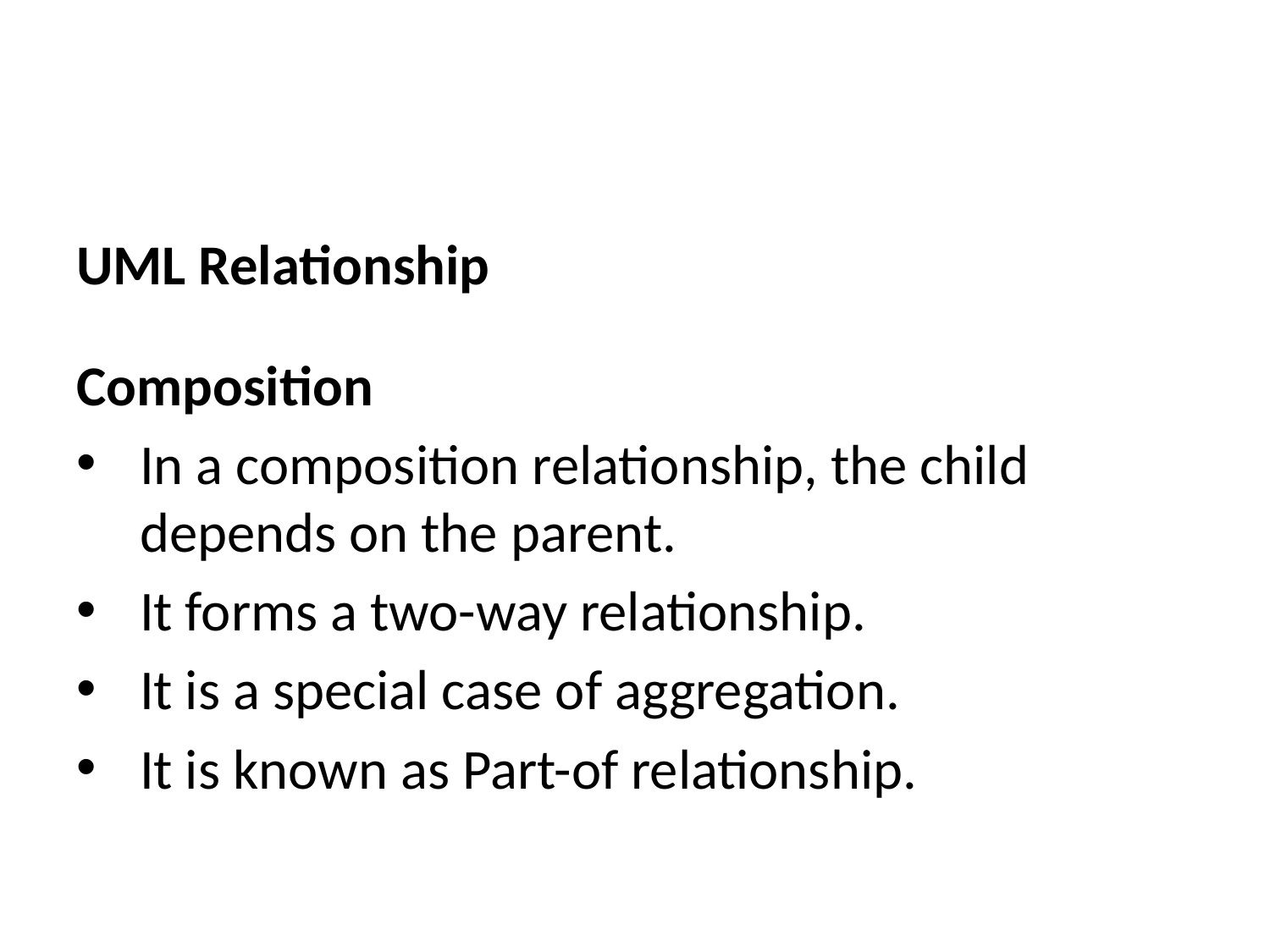

UML Relationship
Composition
In a composition relationship, the child depends on the parent.
It forms a two-way relationship.
It is a special case of aggregation.
It is known as Part-of relationship.